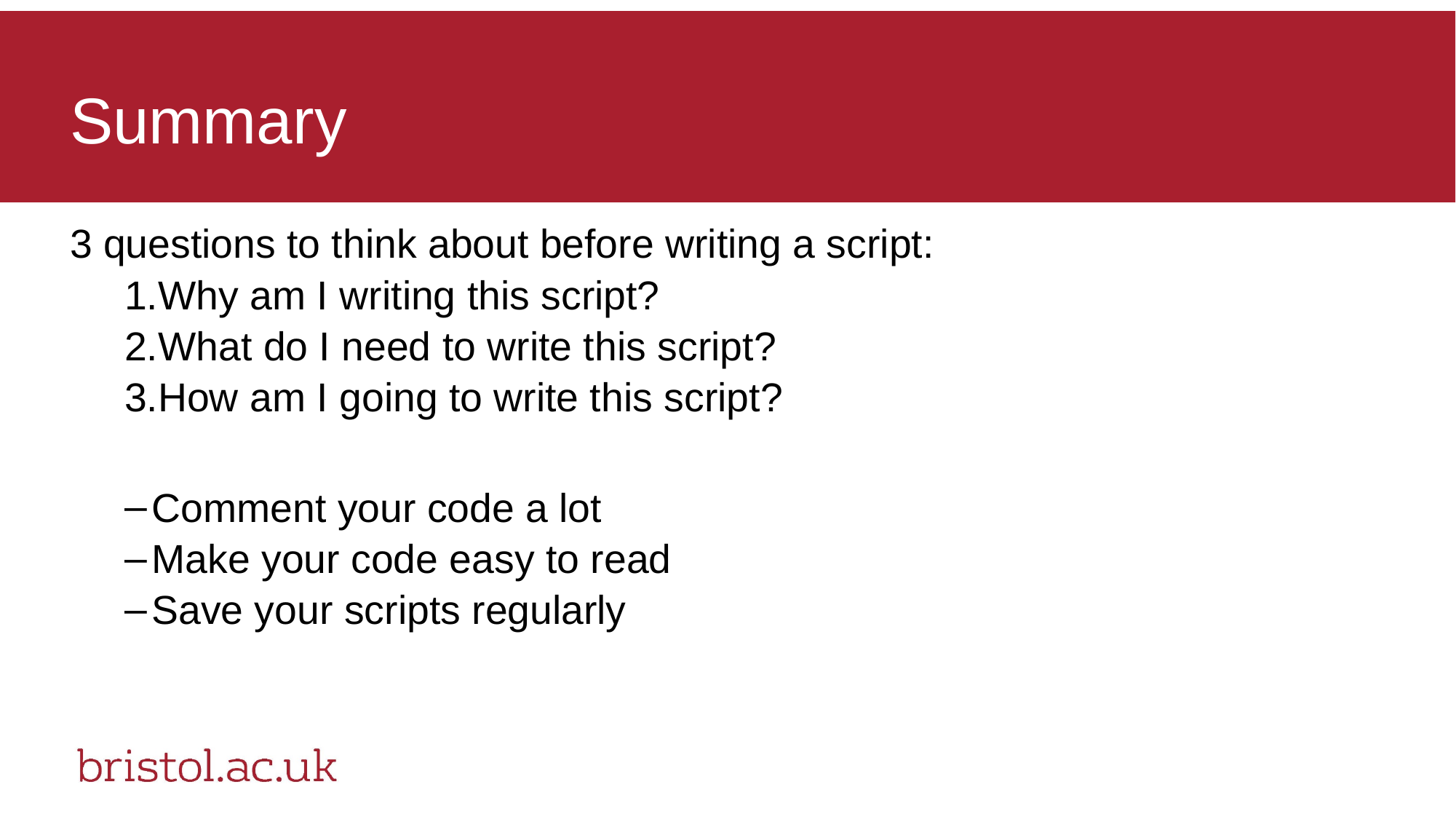

# Summary
3 questions to think about before writing a script:
Why am I writing this script?
What do I need to write this script?
How am I going to write this script?

Comment your code a lot
Make your code easy to read
Save your scripts regularly